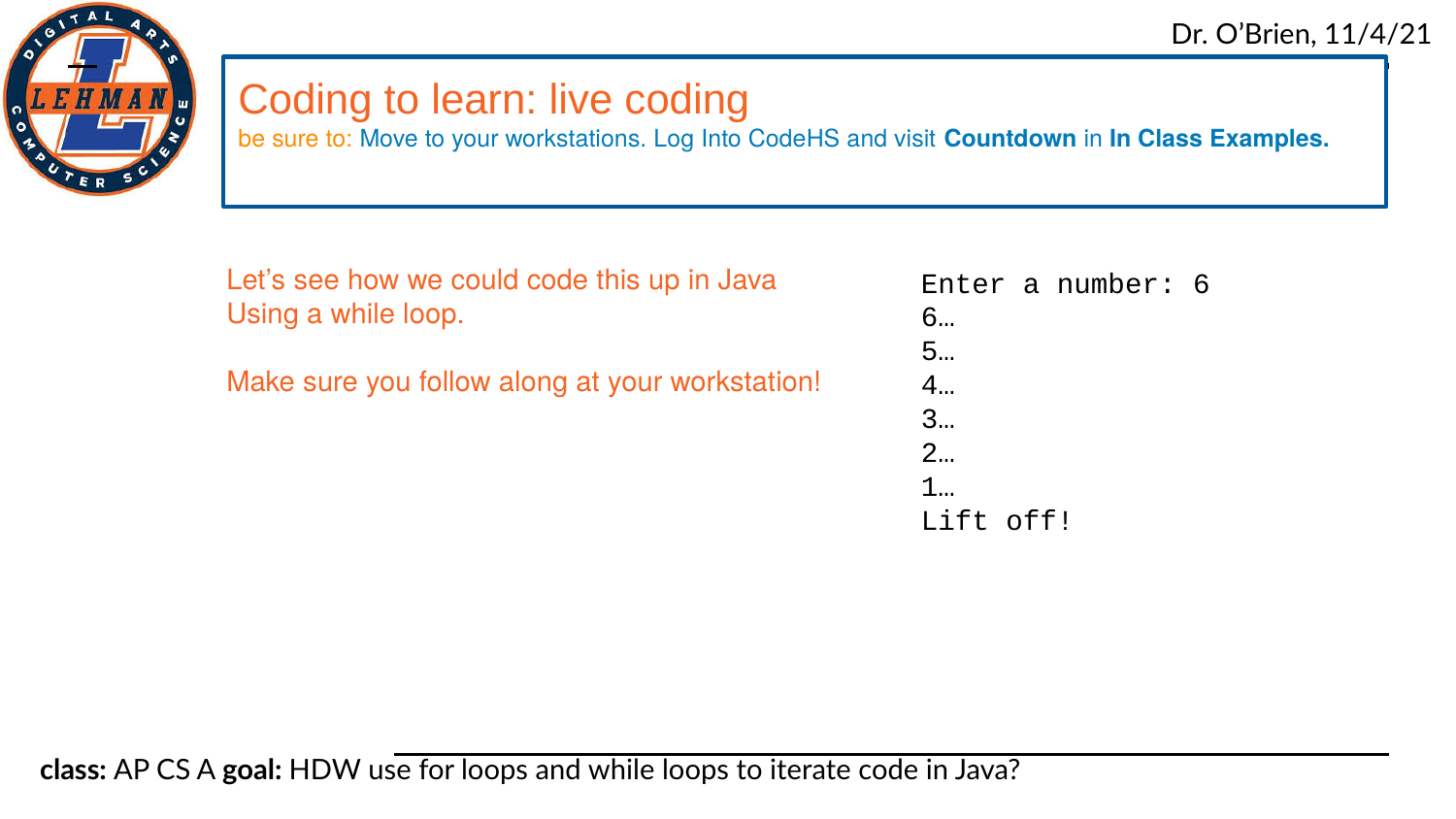

# Coding to learn: live coding
be sure to: Move to your workstations. Log Into CodeHS and visit Countdown in In Class Examples.
Let’s see how we could code this up in Java
Using a while loop.

Make sure you follow along at your workstation!
Enter a number: 6
6…
5…
4…
3…
2…
1…
Lift off!